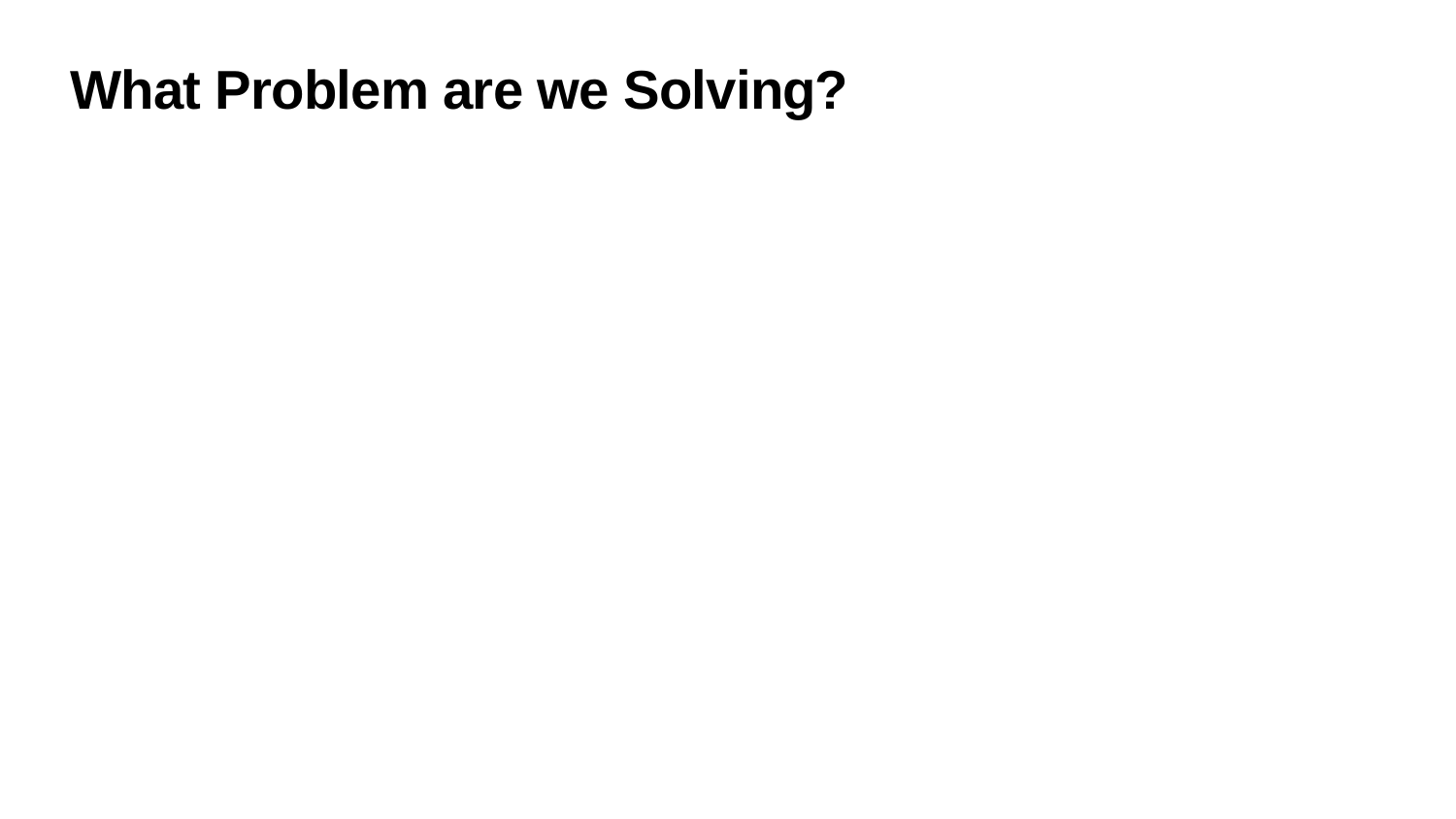

# What Problem are we Solving?
7